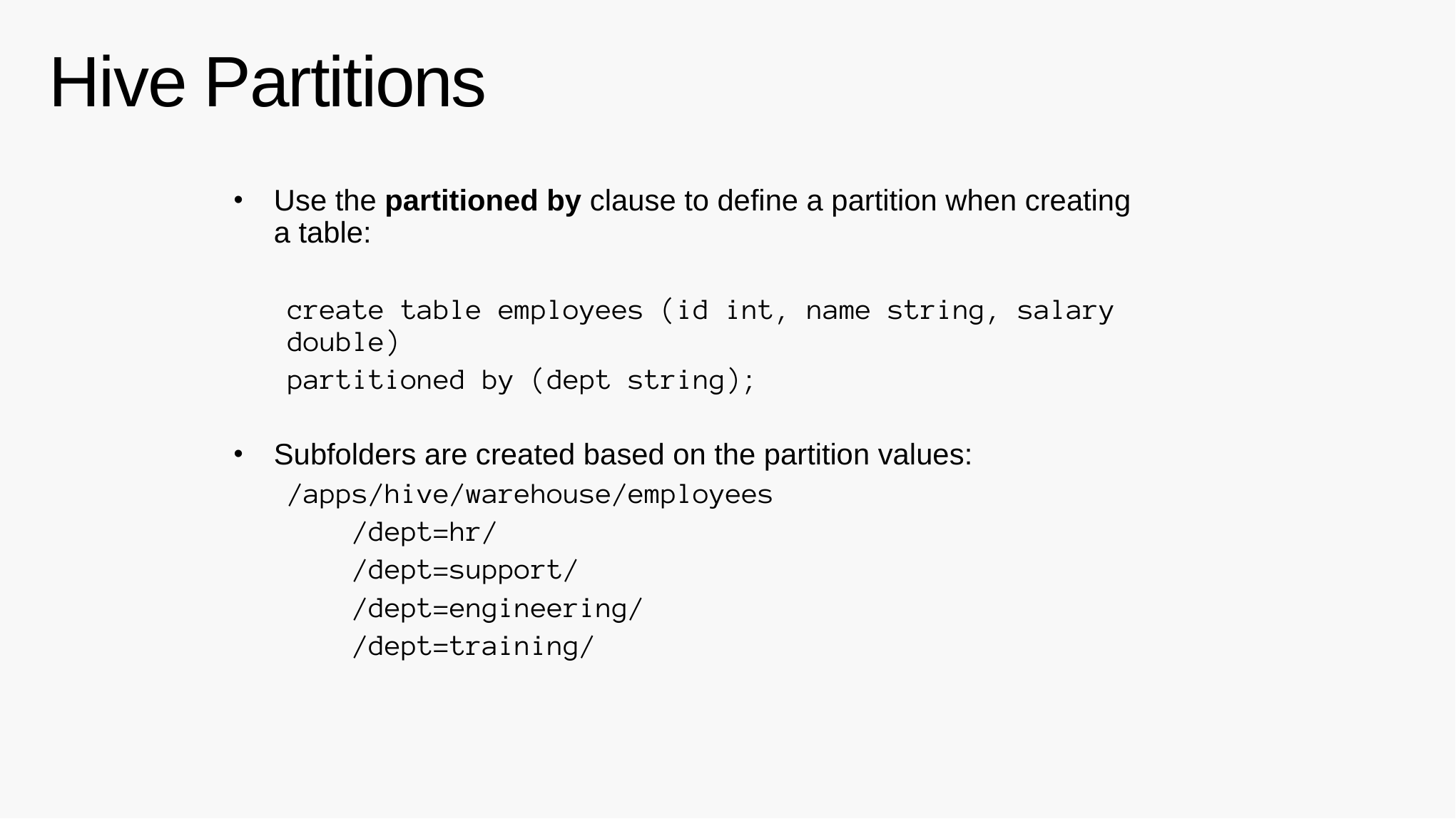

# Hive Partitions
Use the partitioned by clause to define a partition when creating a table:

create table employees (id int, name string, salary double)
partitioned by (dept string);

Subfolders are created based on the partition values:
/apps/hive/warehouse/employees
    /dept=hr/
    /dept=support/
    /dept=engineering/
    /dept=training/